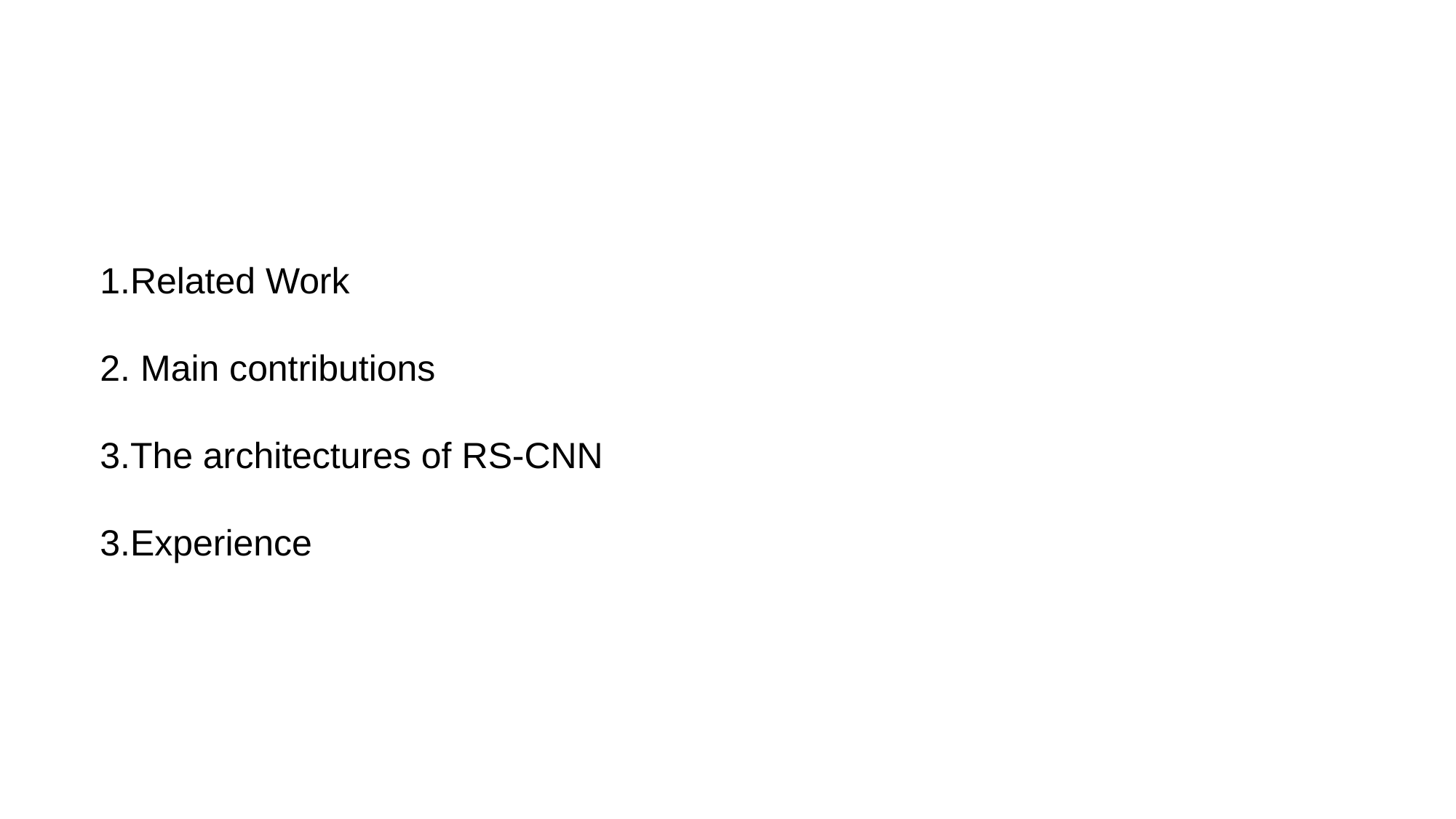

# 1.Related Work

2. Main contributions

3.The architectures of RS-CNN

3.Experience